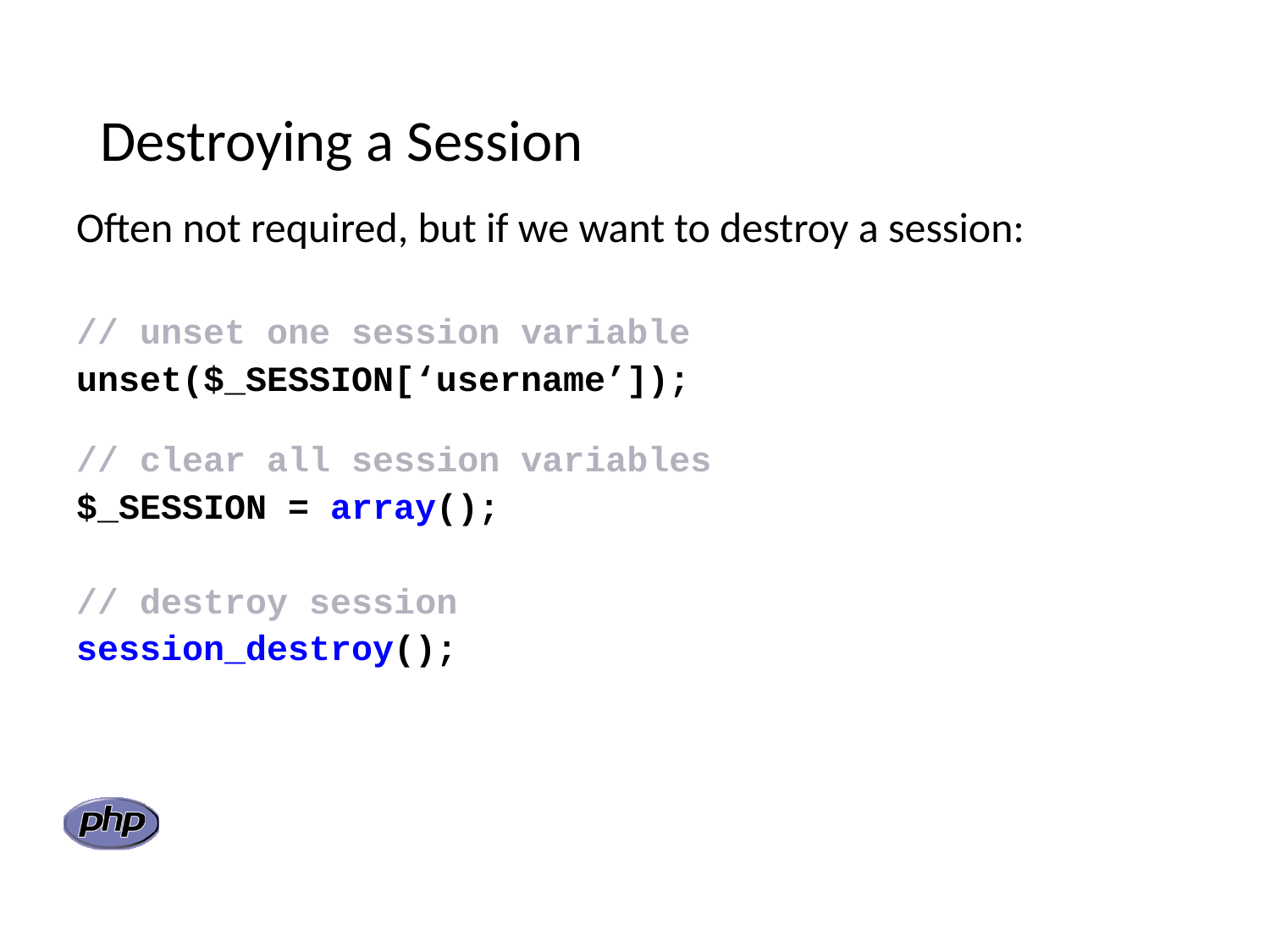

# Destroying a Session
Often not required, but if we want to destroy a session:

// unset one session variable
unset($_SESSION[‘username’]);
// clear all session variables
$_SESSION = array();

// destroy session
session_destroy();